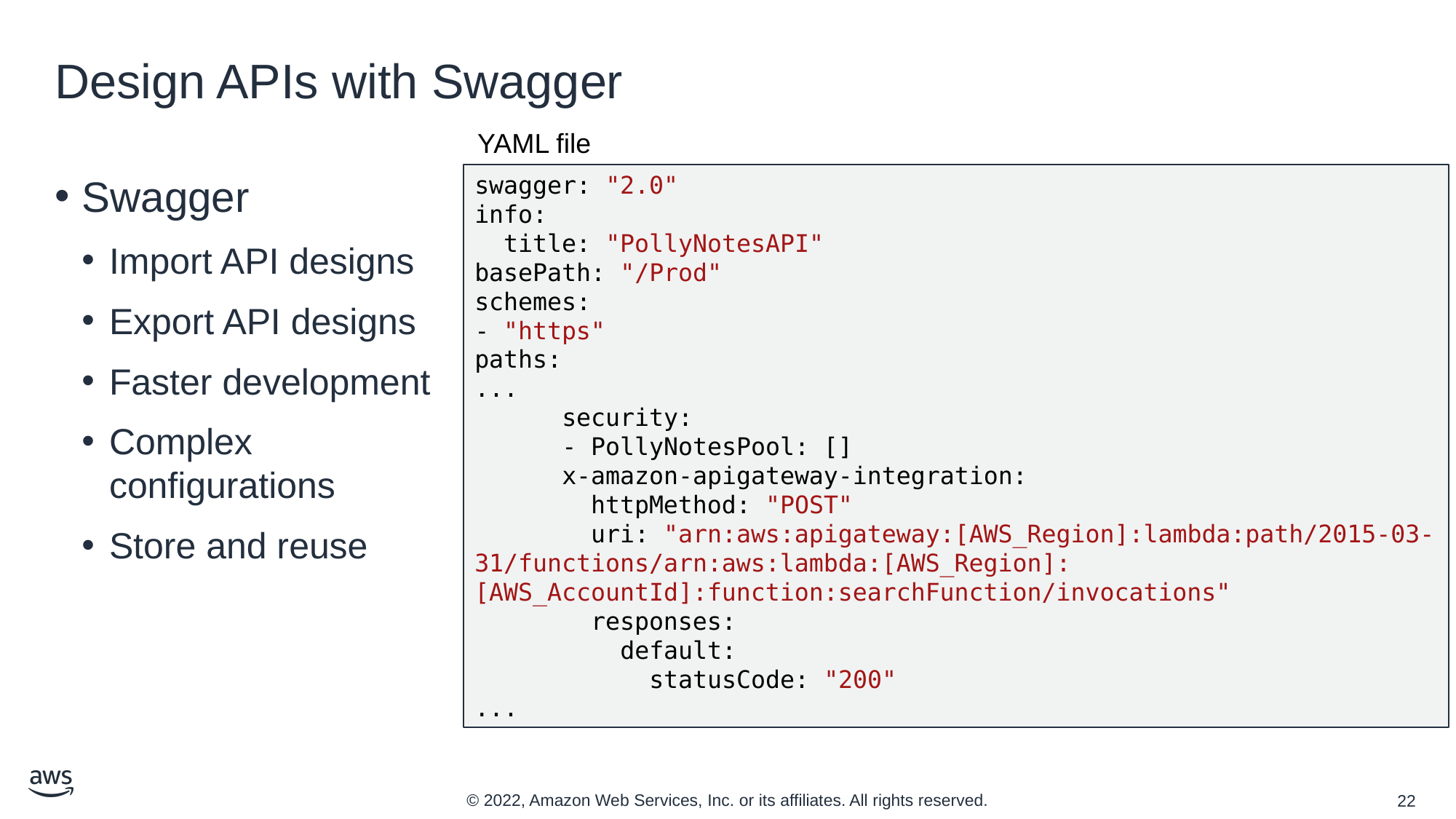

# Design APIs with Swagger
YAML file
Swagger
Import API designs
Export API designs
Faster development
Complex configurations
Store and reuse
swagger: "2.0"
info:
  title: "PollyNotesAPI"
basePath: "/Prod"
schemes:
- "https"
paths:
...
      security:
      - PollyNotesPool: []
      x-amazon-apigateway-integration:
        httpMethod: "POST"
        uri: "arn:aws:apigateway:[AWS_Region]:lambda:path/2015-03-31/functions/arn:aws:lambda:[AWS_Region]:[AWS_AccountId]:function:searchFunction/invocations"
        responses:
          default:
            statusCode: "200"
...
22